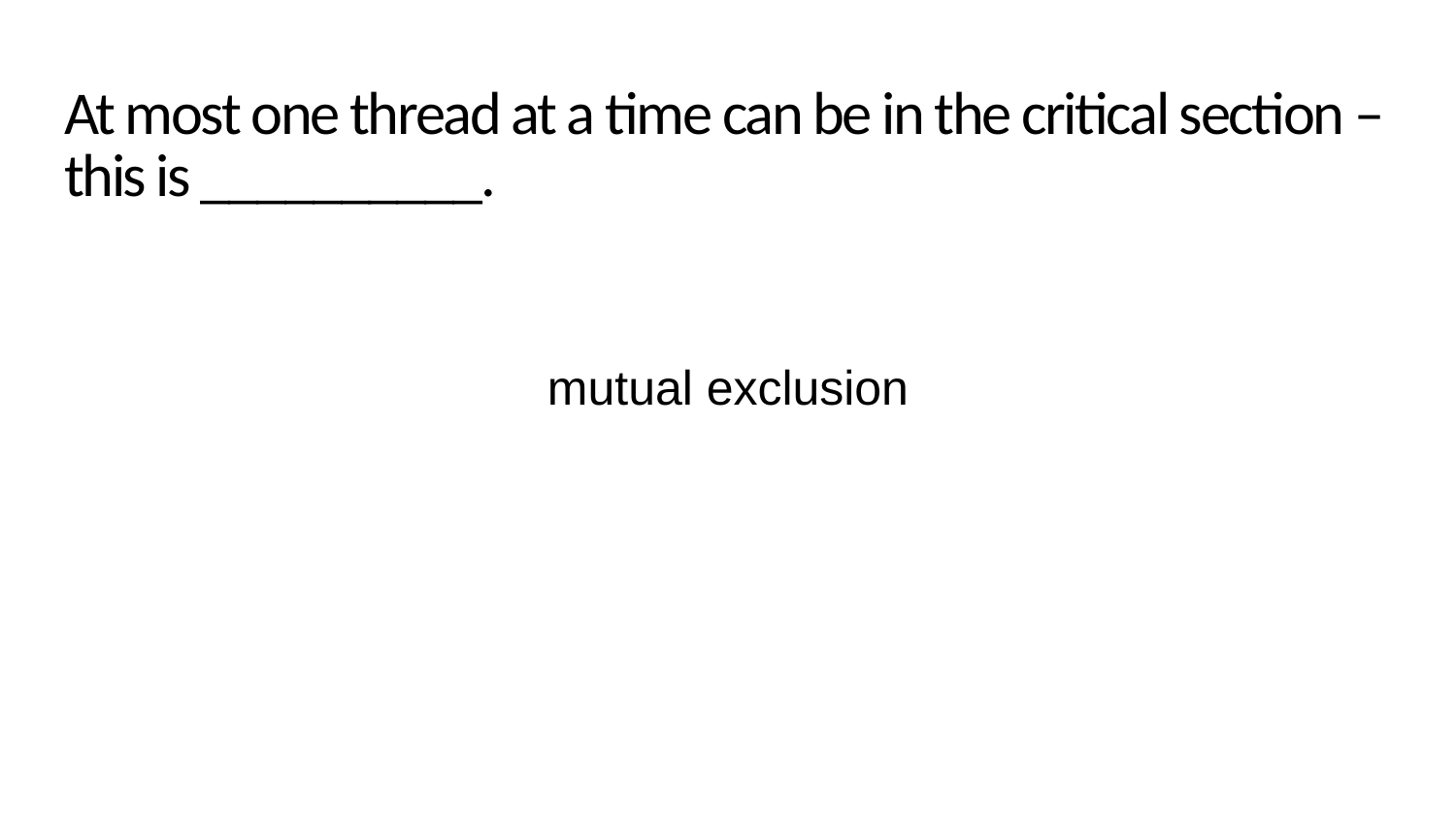

# At most one thread at a time can be in the critical section – this is __________.
mutual exclusion